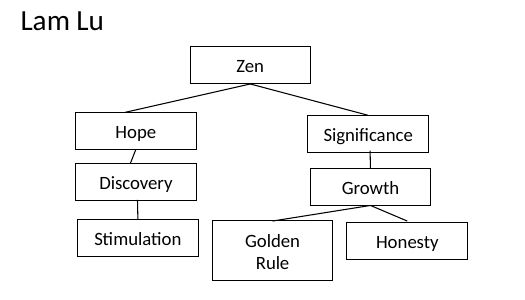

# Lam Lu

Zen
Hope
Significance
Discovery
Growth
Stimulation
Golden Rule
Honesty